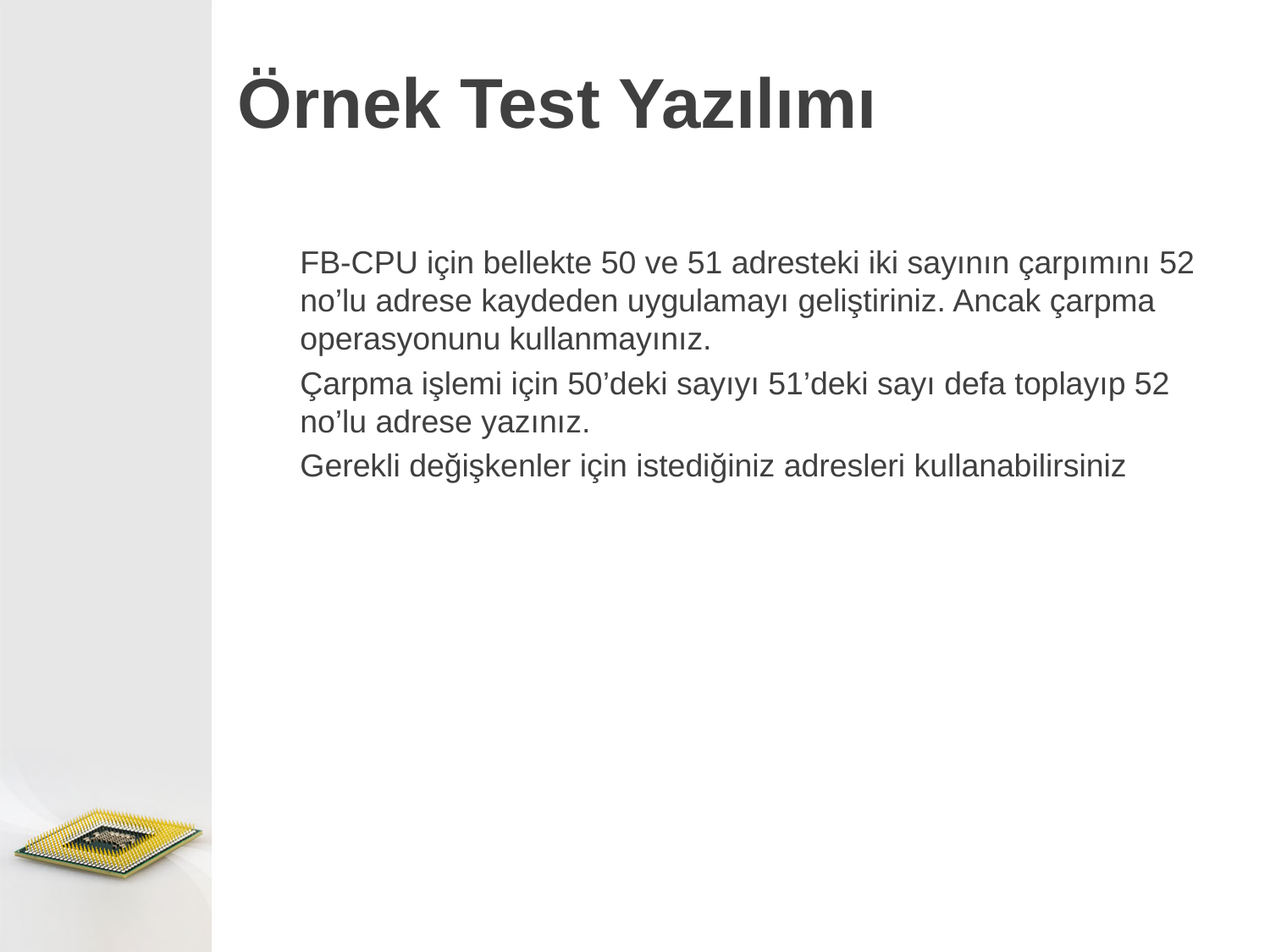

# Örnek Test Yazılımı
FB-CPU için bellekte 50 ve 51 adresteki iki sayının çarpımını 52 no’lu adrese kaydeden uygulamayı geliştiriniz. Ancak çarpma operasyonunu kullanmayınız.
Çarpma işlemi için 50’deki sayıyı 51’deki sayı defa toplayıp 52 no’lu adrese yazınız.
Gerekli değişkenler için istediğiniz adresleri kullanabilirsiniz